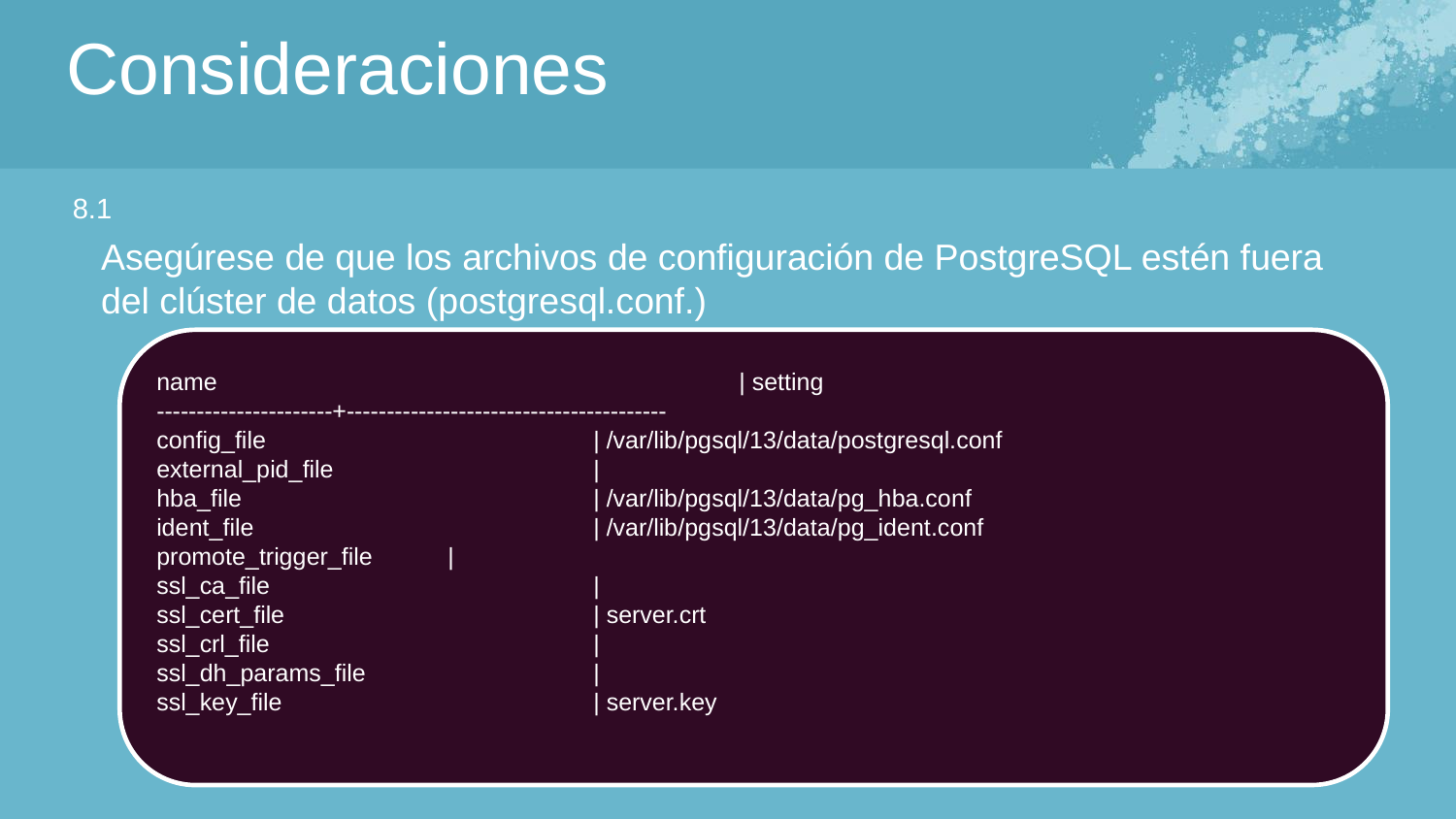

Consideraciones
8.1
Asegúrese de que los archivos de configuración de PostgreSQL estén fuera del clúster de datos (postgresql.conf.)
name 				| setting
----------------------+----------------------------------------
config_file 			| /var/lib/pgsql/13/data/postgresql.conf
external_pid_file 		|
hba_file 			| /var/lib/pgsql/13/data/pg_hba.conf
ident_file 			| /var/lib/pgsql/13/data/pg_ident.conf
promote_trigger_file	|
ssl_ca_file			|
ssl_cert_file 			| server.crt
ssl_crl_file 			|
ssl_dh_params_file		|
ssl_key_file 			| server.key